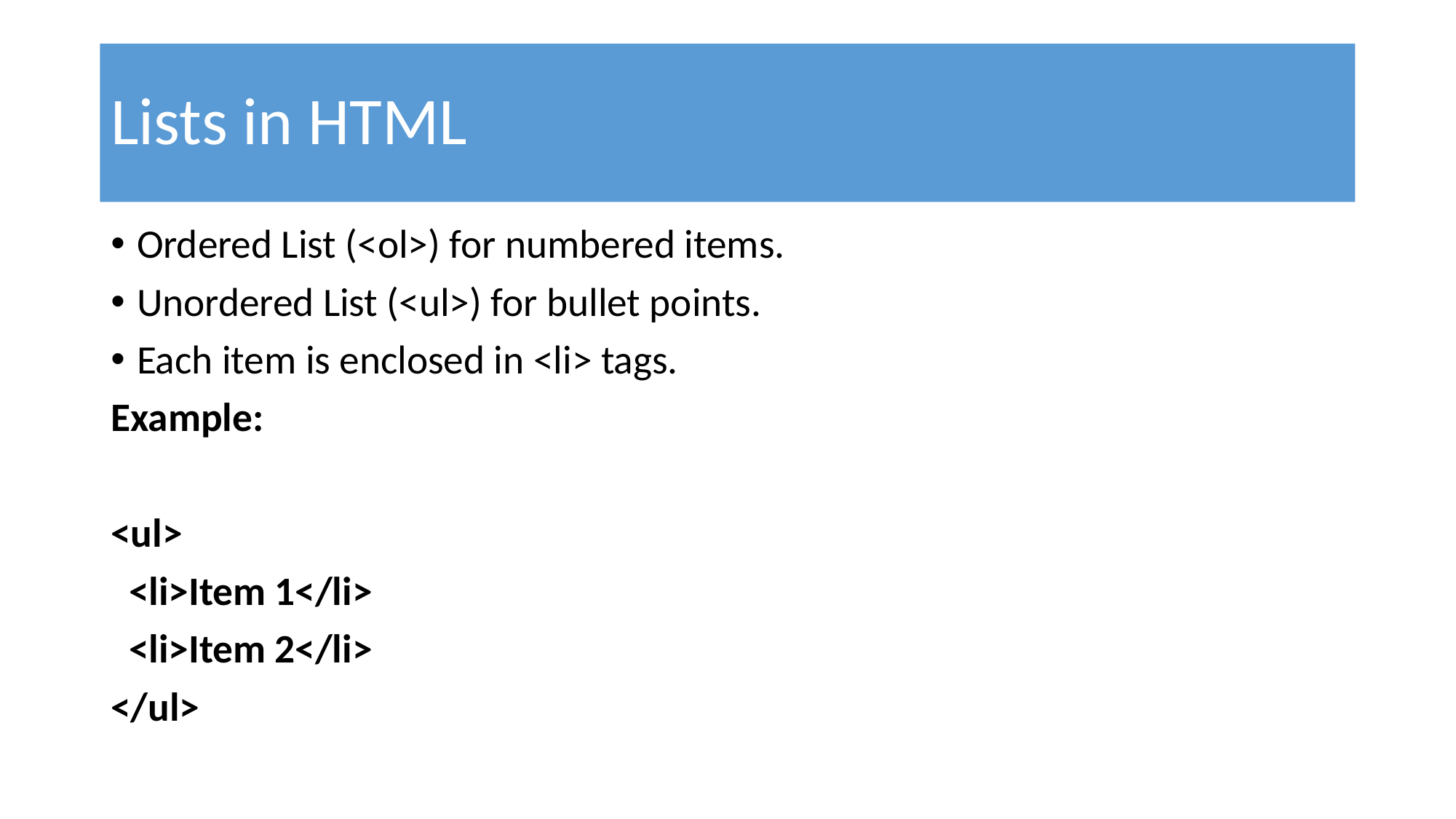

# Lists in HTML
Ordered List (<ol>) for numbered items.
Unordered List (<ul>) for bullet points.
Each item is enclosed in <li> tags.
Example:

<ul>
  <li>Item 1</li>
  <li>Item 2</li>
</ul>